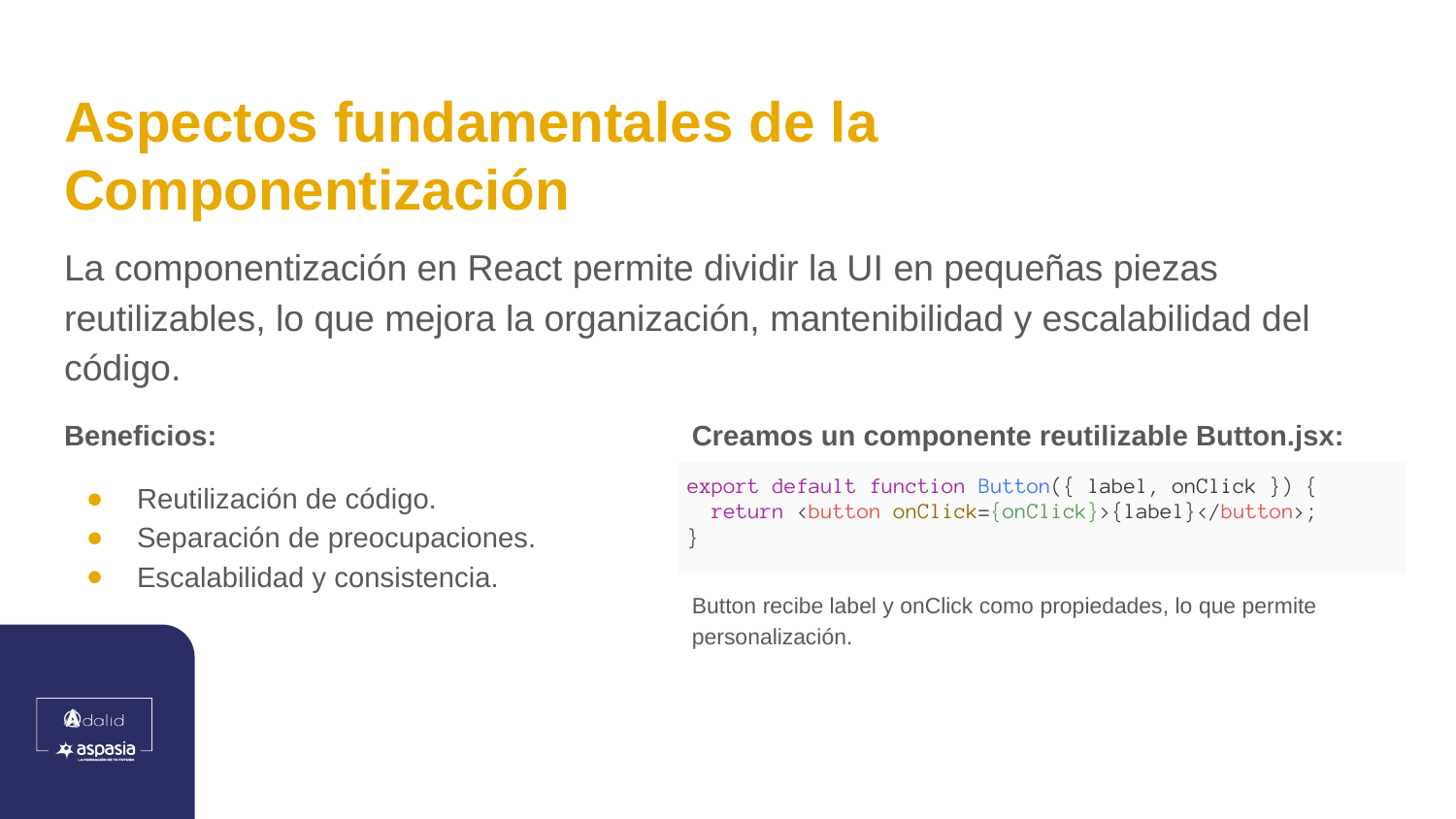

# Aspectos fundamentales de la Componentización
La componentización en React permite dividir la UI en pequeñas piezas reutilizables, lo que mejora la organización, mantenibilidad y escalabilidad del código.
Beneficios:
Reutilización de código.
Separación de preocupaciones.
Escalabilidad y consistencia.
Creamos un componente reutilizable Button.jsx:
| export default function Button({ label, onClick }) { return <button onClick={onClick}>{label}</button>; } |
| --- |
Button recibe label y onClick como propiedades, lo que permite personalización.